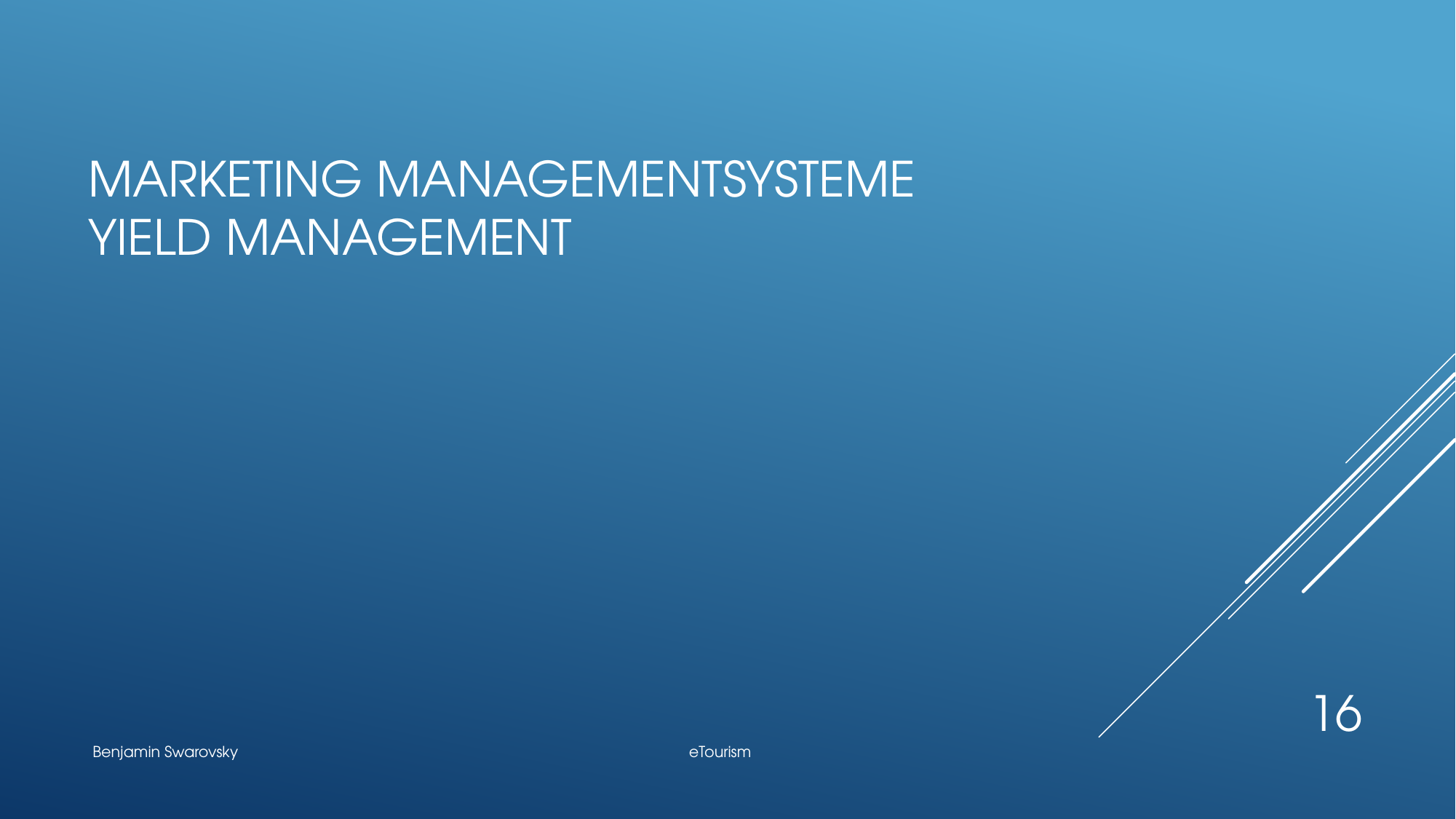

# Marketing Managementsysteme Yield Management

16
Benjamin Swarovsky                                                                                                            eTourism